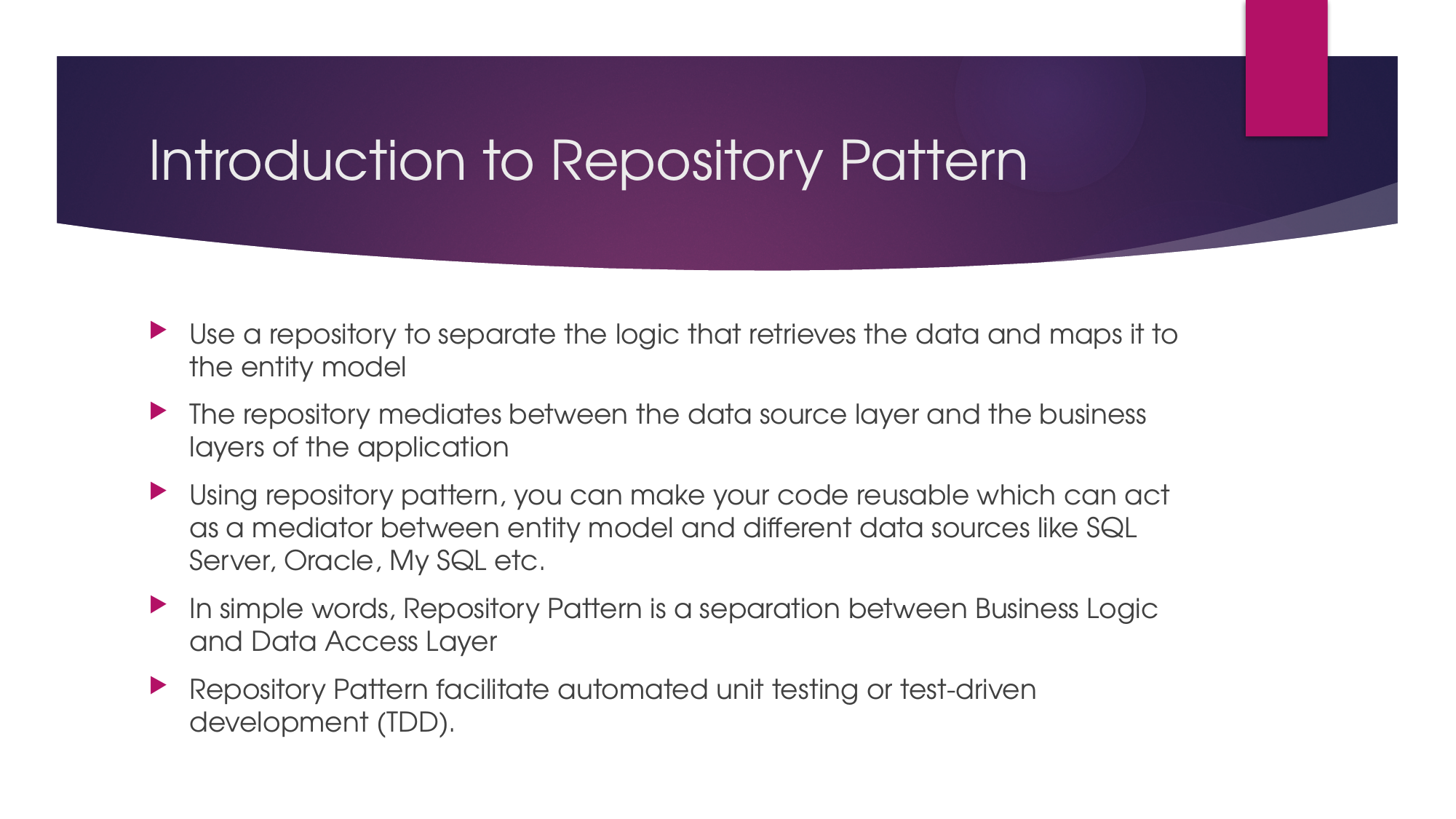

# Introduction to Repository Pattern
Use a repository to separate the logic that retrieves the data and maps it to the entity model
The repository mediates between the data source layer and the business layers of the application
Using repository pattern, you can make your code reusable which can act as a mediator between entity model and different data sources like SQL Server, Oracle, My SQL etc.
In simple words, Repository Pattern is a separation between Business Logic and Data Access Layer
Repository Pattern facilitate automated unit testing or test-driven development (TDD).